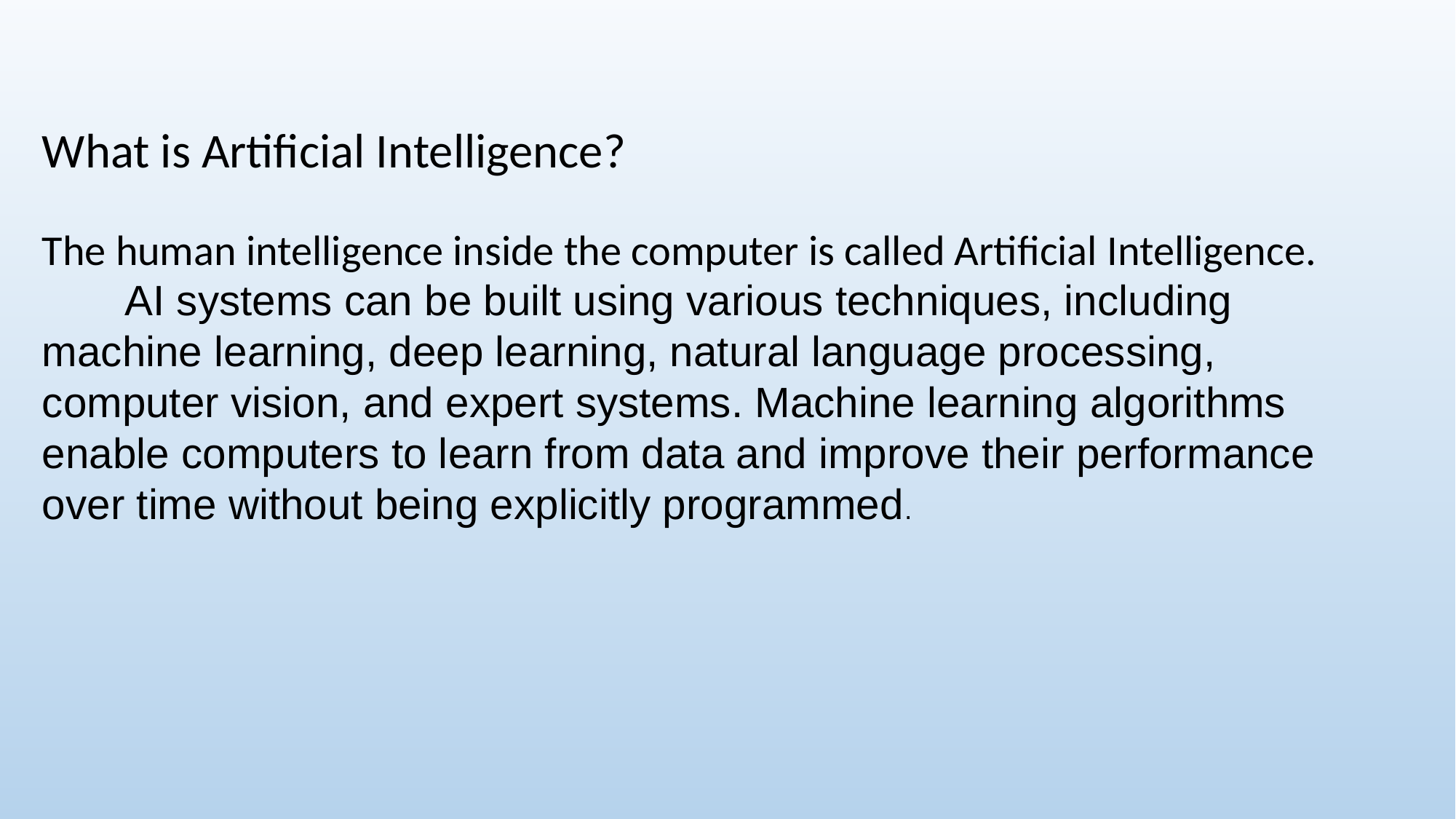

What is Artificial Intelligence?
The human intelligence inside the computer is called Artificial Intelligence.
       AI systems can be built using various techniques, including machine learning, deep learning, natural language processing, computer vision, and expert systems. Machine learning algorithms enable computers to learn from data and improve their performance over time without being explicitly programmed.